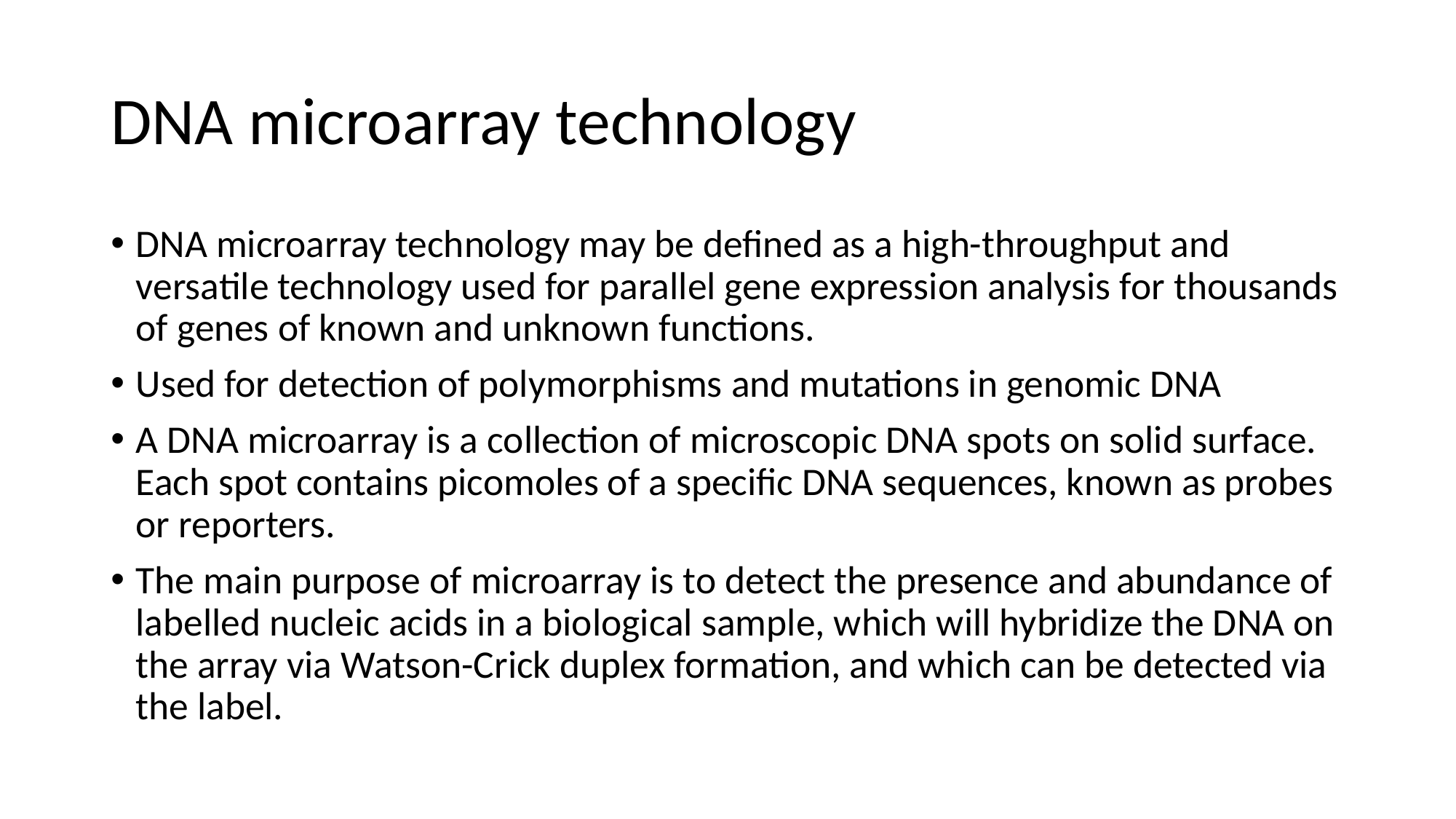

# DNA microarray technology
DNA microarray technology may be defined as a high-throughput and versatile technology used for parallel gene expression analysis for thousands of genes of known and unknown functions.
Used for detection of polymorphisms and mutations in genomic DNA
A DNA microarray is a collection of microscopic DNA spots on solid surface. Each spot contains picomoles of a specific DNA sequences, known as probes or reporters.
The main purpose of microarray is to detect the presence and abundance of labelled nucleic acids in a biological sample, which will hybridize the DNA on the array via Watson-Crick duplex formation, and which can be detected via the label.